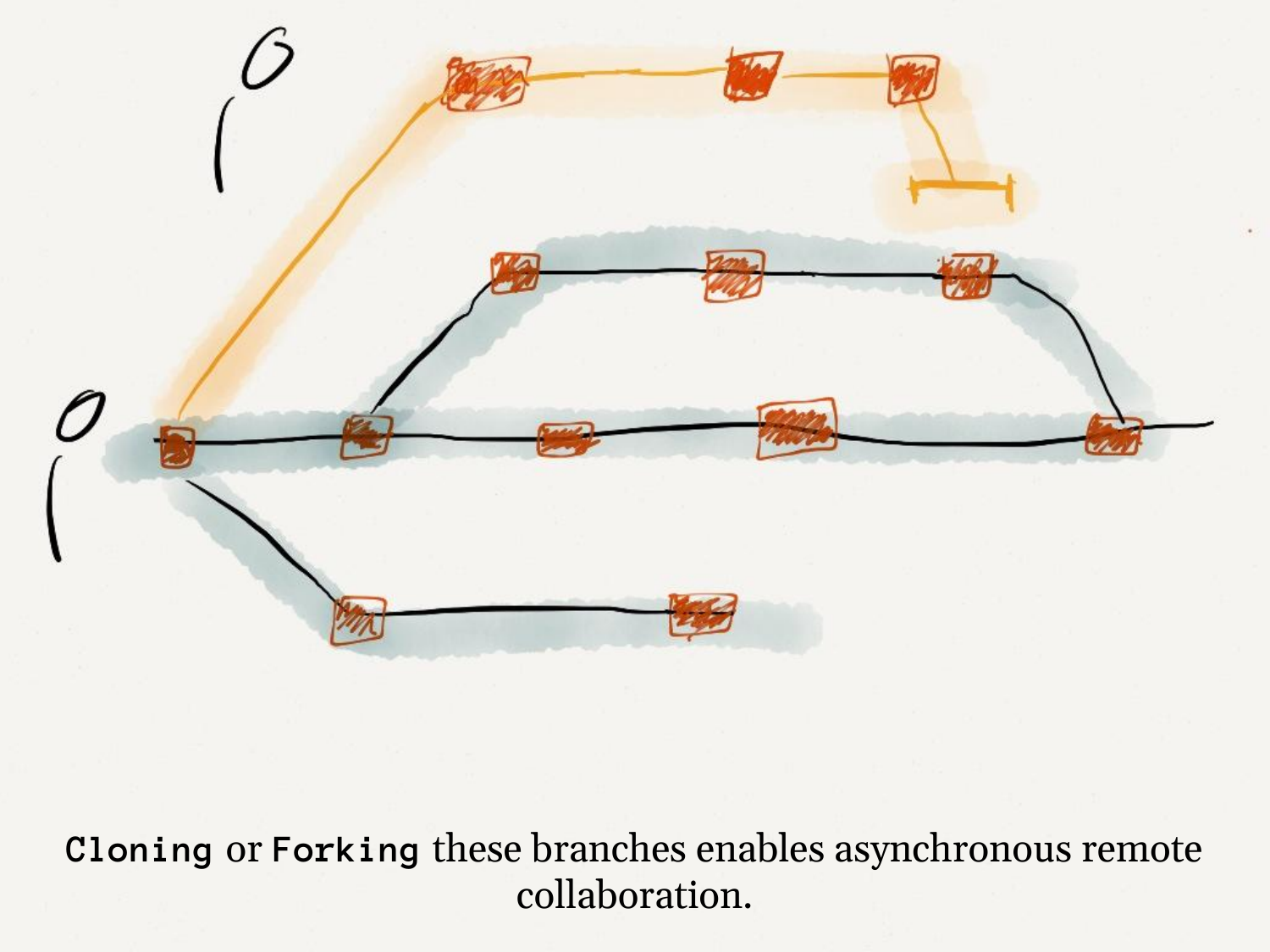

Cloning or Forking these branches enables asynchronous remote collaboration.